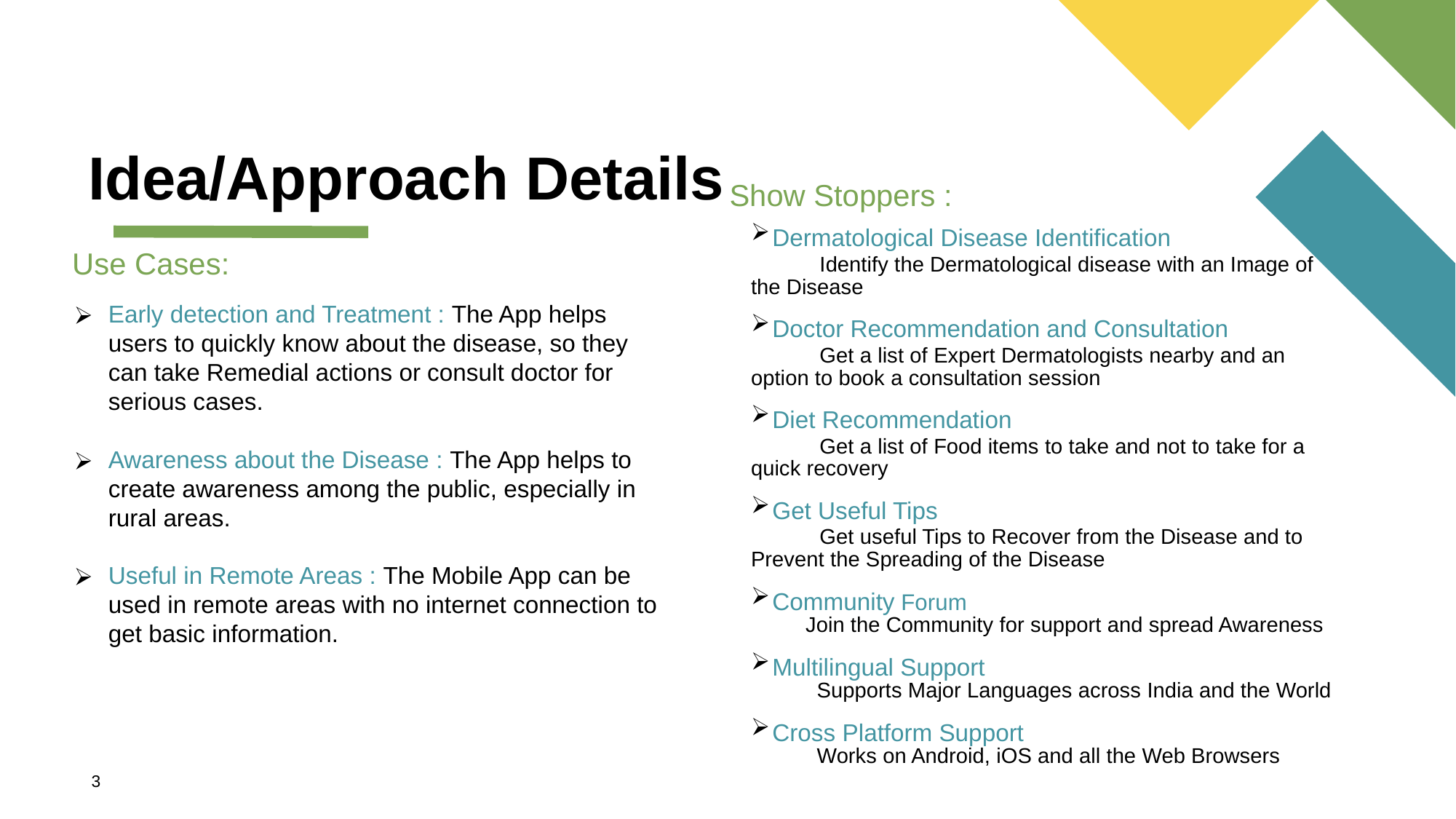

# Idea/Approach Details
Show Stoppers :
Dermatological Disease Identification
         Identify the Dermatological disease with an Image of
the Disease

Doctor Recommendation and Consultation
         Get a list of Expert Dermatologists nearby and an
option to book a consultation session

Diet Recommendation
         Get a list of Food items to take and not to take for a
quick recovery

Get Useful Tips
         Get useful Tips to Recover from the Disease and to
Prevent the Spreading of the Disease

Community Forum
          Join the Community for support and spread Awareness

Multilingual Support
           Supports Major Languages across India and the World

Cross Platform Support
           Works on Android, iOS and all the Web Browsers

Use Cases:

Early detection and Treatment : The App helps users to quickly know about the disease, so they can take Remedial actions or consult doctor for serious cases.

Awareness about the Disease : The App helps to create awareness among the public, especially in rural areas.

Useful in Remote Areas : The Mobile App can be used in remote areas with no internet connection to get basic information.

3